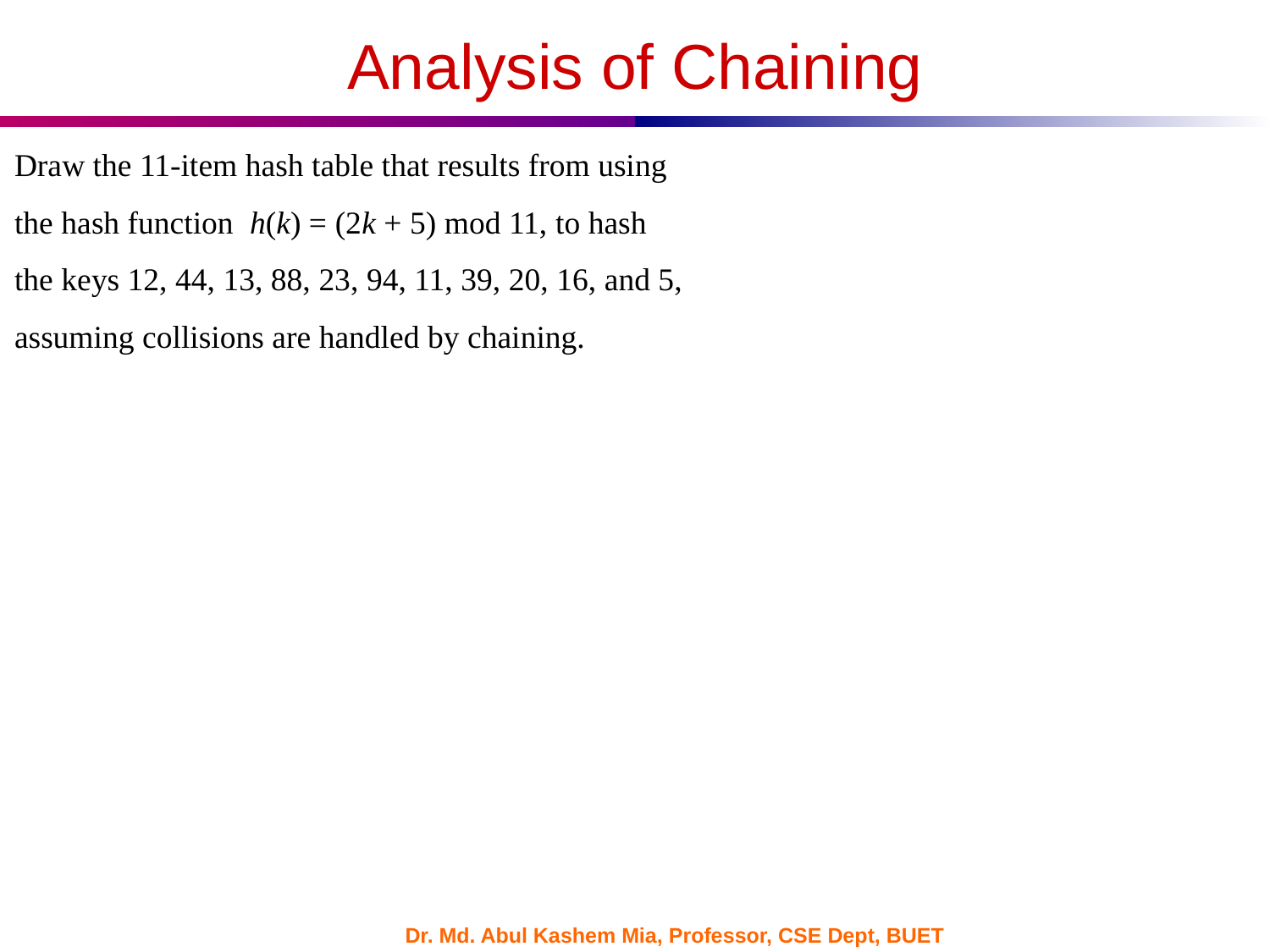

Analysis of Chaining
Draw the 11-item hash table that results from using
the hash function  h(k) = (2k + 5) mod 11, to hash
the keys 12, 44, 13, 88, 23, 94, 11, 39, 20, 16, and 5,
assuming collisions are handled by chaining.